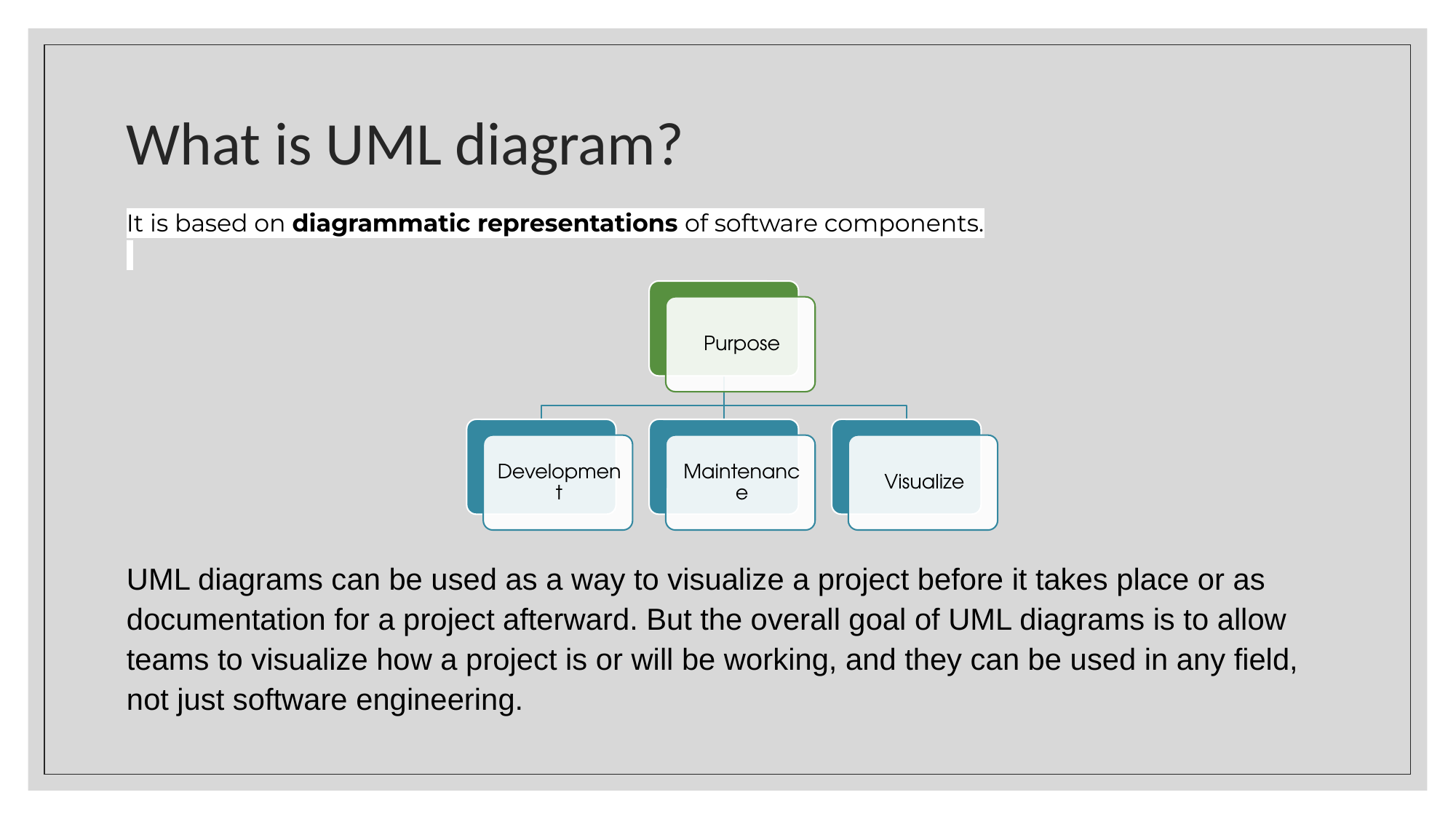

# What is UML diagram?
It is based on diagrammatic representations of software components.

UML diagrams can be used as a way to visualize a project before it takes place or as documentation for a project afterward. But the overall goal of UML diagrams is to allow teams to visualize how a project is or will be working, and they can be used in any field, not just software engineering.
Purpose
Development
Maintenance
Visualize